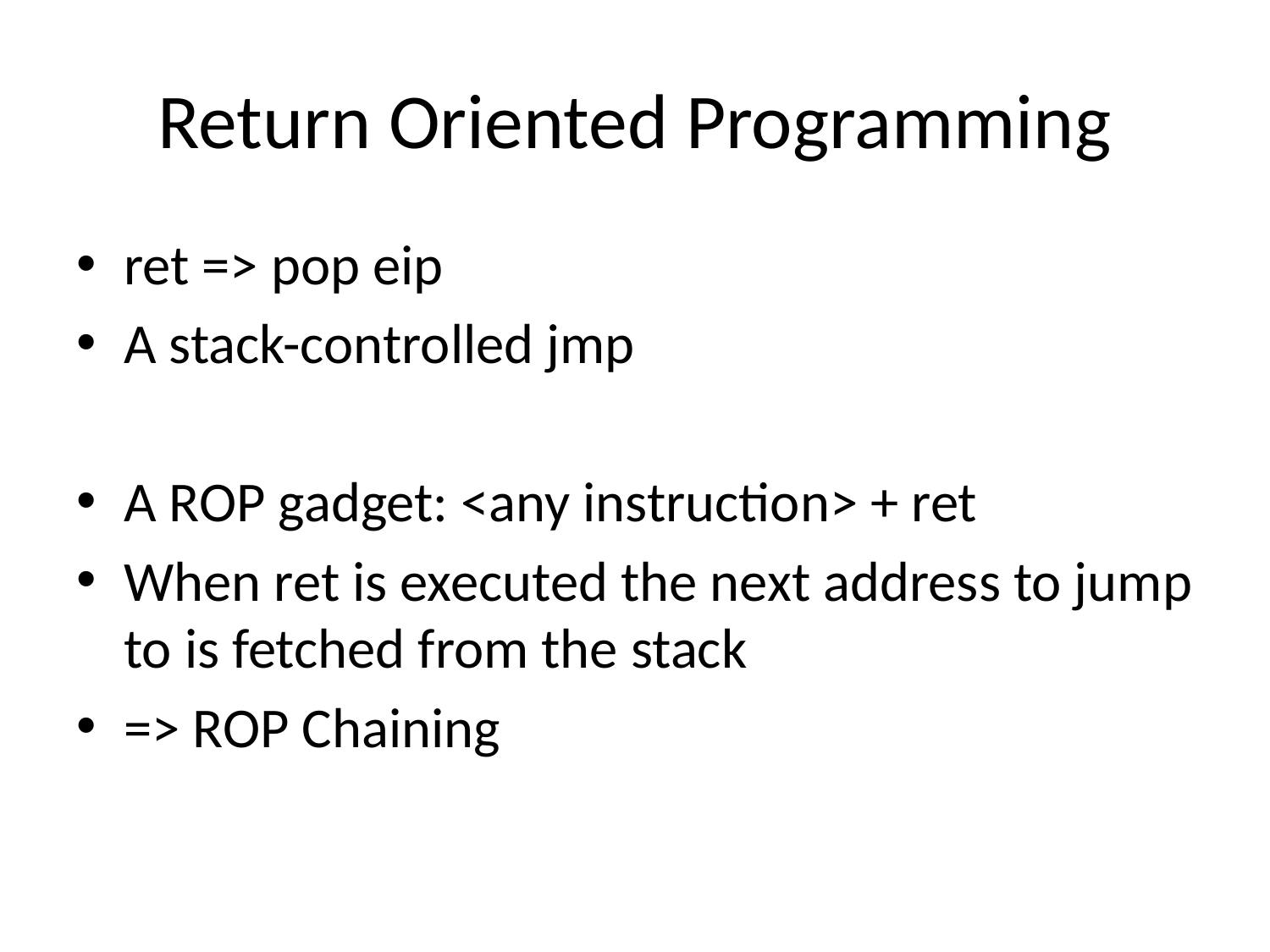

# Return Oriented Programming
ret => pop eip
A stack-controlled jmp

A ROP gadget: <any instruction> + ret
When ret is executed the next address to jump to is fetched from the stack
=> ROP Chaining